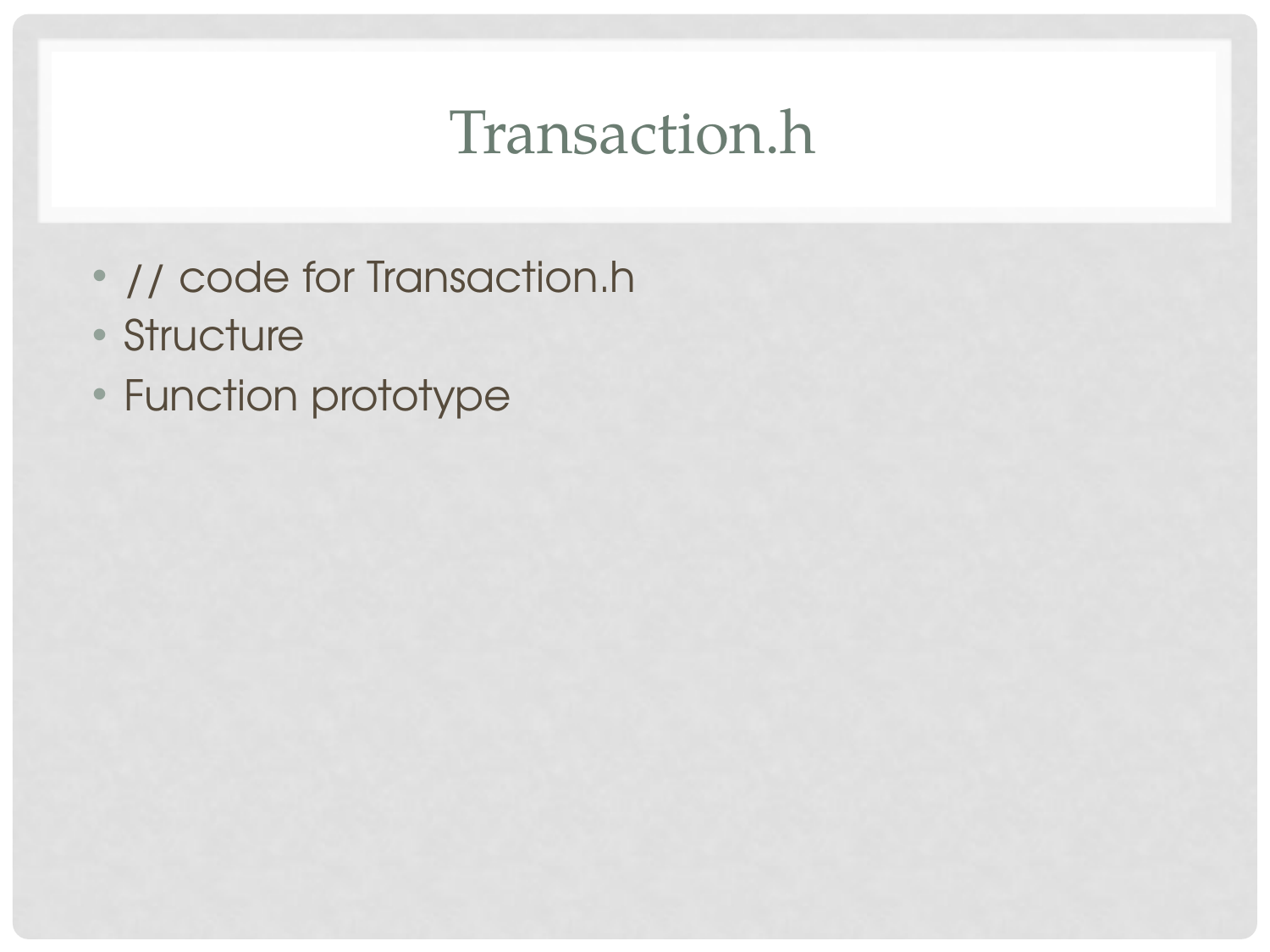

# Transaction.h
// code for Transaction.h
Structure
Function prototype